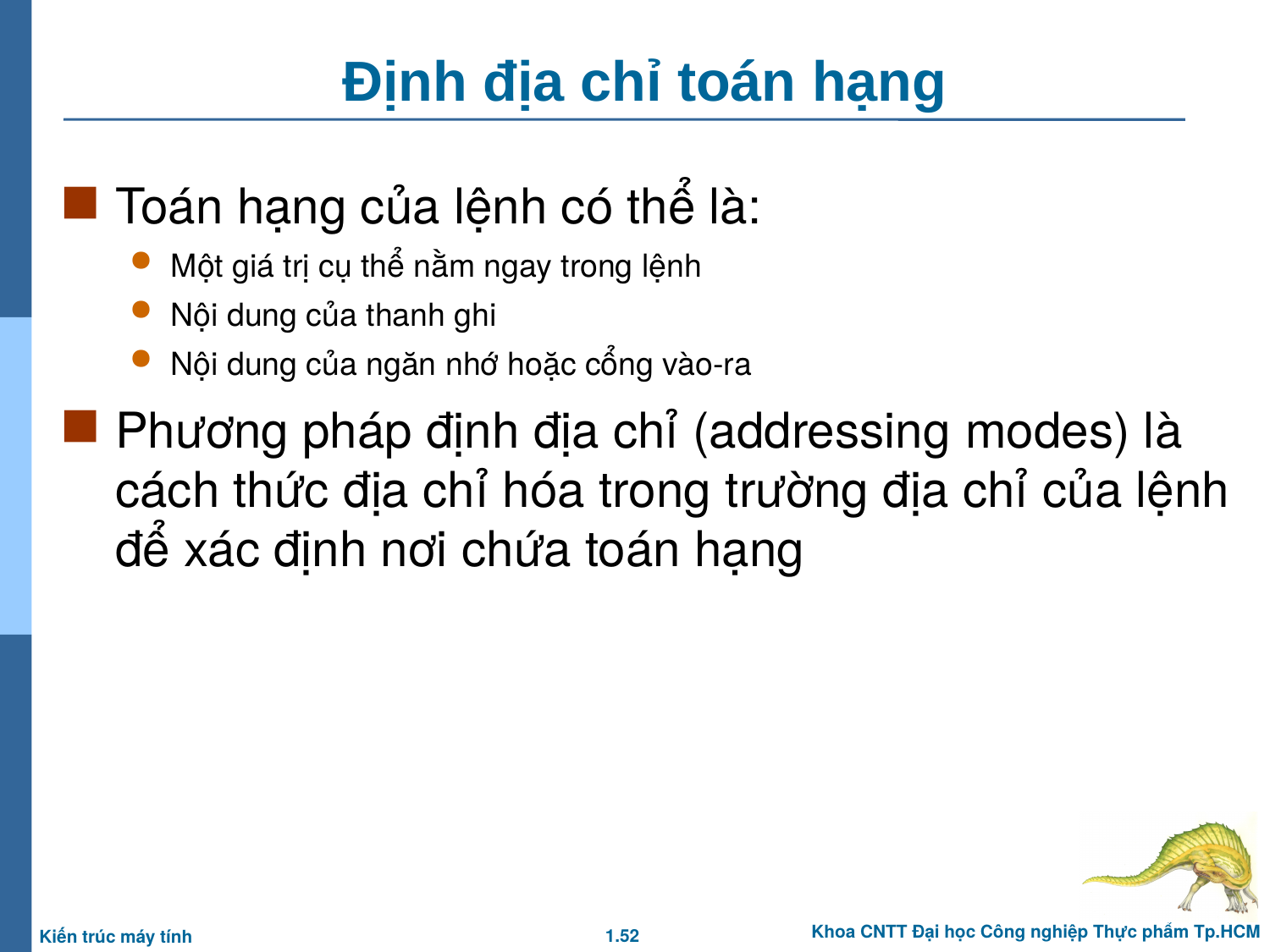

# Định địa chỉ toán hạng
Toán hạng của lệnh có thể là:
Một giá trị cụ thể nằm ngay trong lệnh
Nội dung của thanh ghi
Nội dung của ngăn nhớ hoặc cổng vào-ra
Phương pháp định địa chỉ (addressing modes) là cách thức địa chỉ hóa trong trường địa chỉ của lệnh để xác định nơi chứa toán hạng